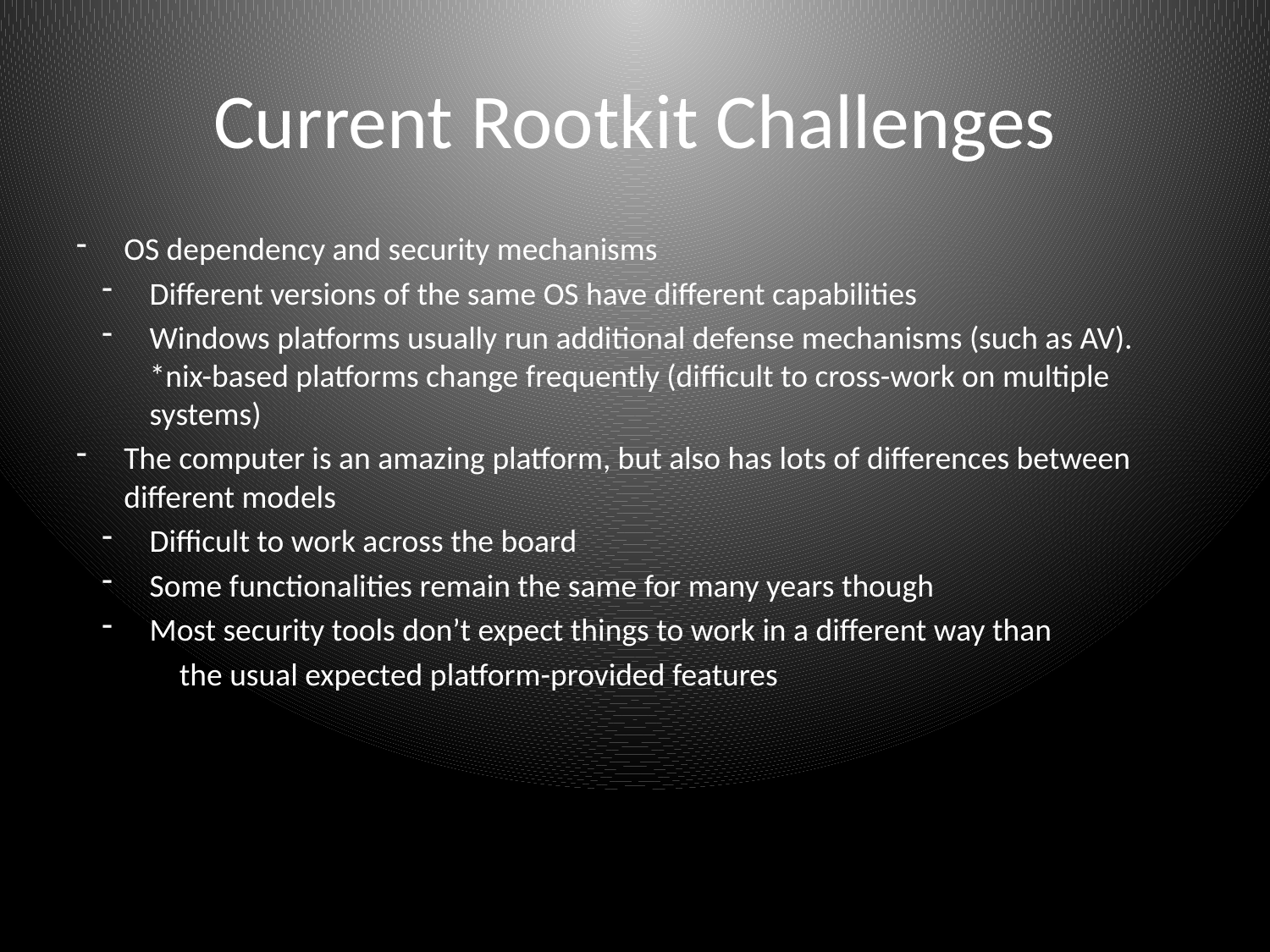

# Current Rootkit Challenges
OS dependency and security mechanisms
Different versions of the same OS have different capabilities
Windows platforms usually run additional defense mechanisms (such as AV).  *nix-based platforms change frequently (difficult to cross-work on multiple systems)
The computer is an amazing platform, but also has lots of differences between different models
Difficult to work across the board
Some functionalities remain the same for many years though
Most security tools don’t expect things to work in a different way than
the usual expected platform-provided features